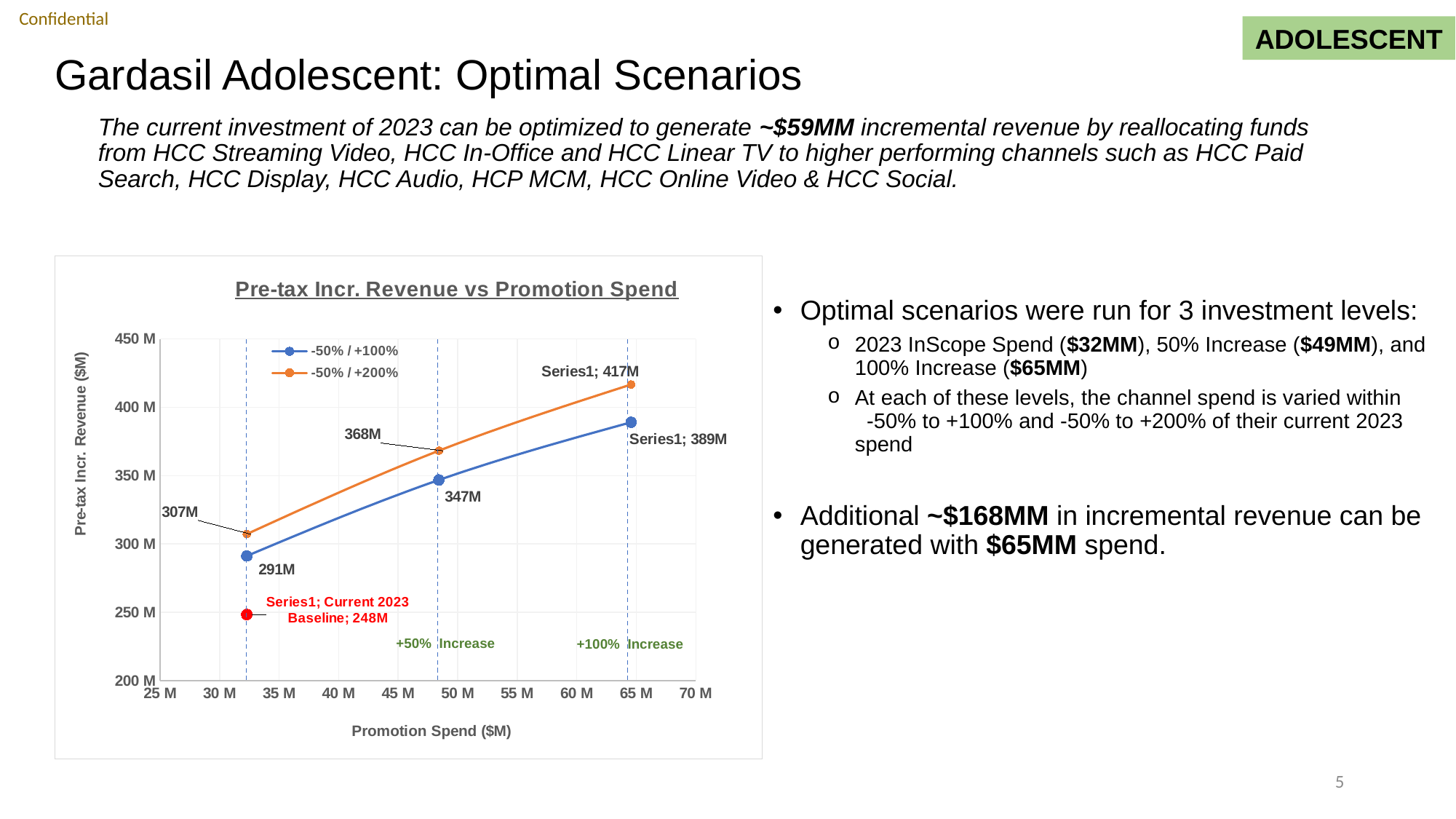

ADOLESCENT
# Gardasil Adolescent: Optimal Scenarios
The current investment of 2023 can be optimized to generate ~$59MM incremental revenue by reallocating funds from HCC Streaming Video, HCC In-Office and HCC Linear TV to higher performing channels such as HCC Paid Search, HCC Display, HCC Audio, HCP MCM, HCC Online Video & HCC Social.

### Chart: Pre-tax Incr. Revenue vs Promotion Spend

| Category | -50% / +100% | Current 2023 Baseline | -50% / +200% |
|---|---|---|---|
Optimal scenarios were run for 3 investment levels:
2023 InScope Spend ($32MM), 50% Increase ($49MM), and 100% Increase ($65MM)
At each of these levels, the channel spend is varied within          -50% to +100% and -50% to +200% of their current 2023 spend

Additional ~$168MM in incremental revenue can be generated with $65MM spend.
+50%  Increase
+100%  Increase
5